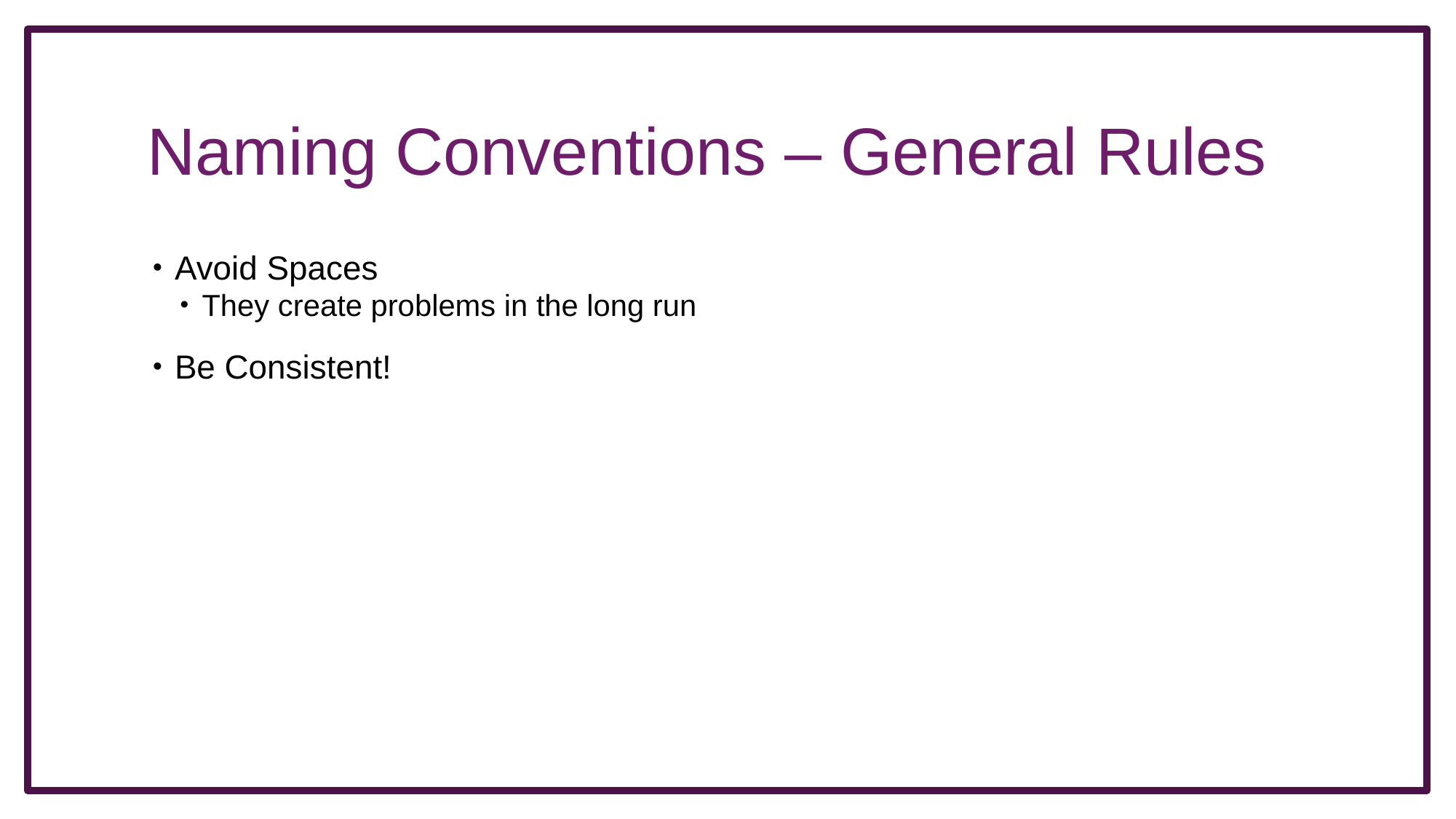

# Naming Conventions – General Rules
Avoid Spaces
They create problems in the long run
Be Consistent!